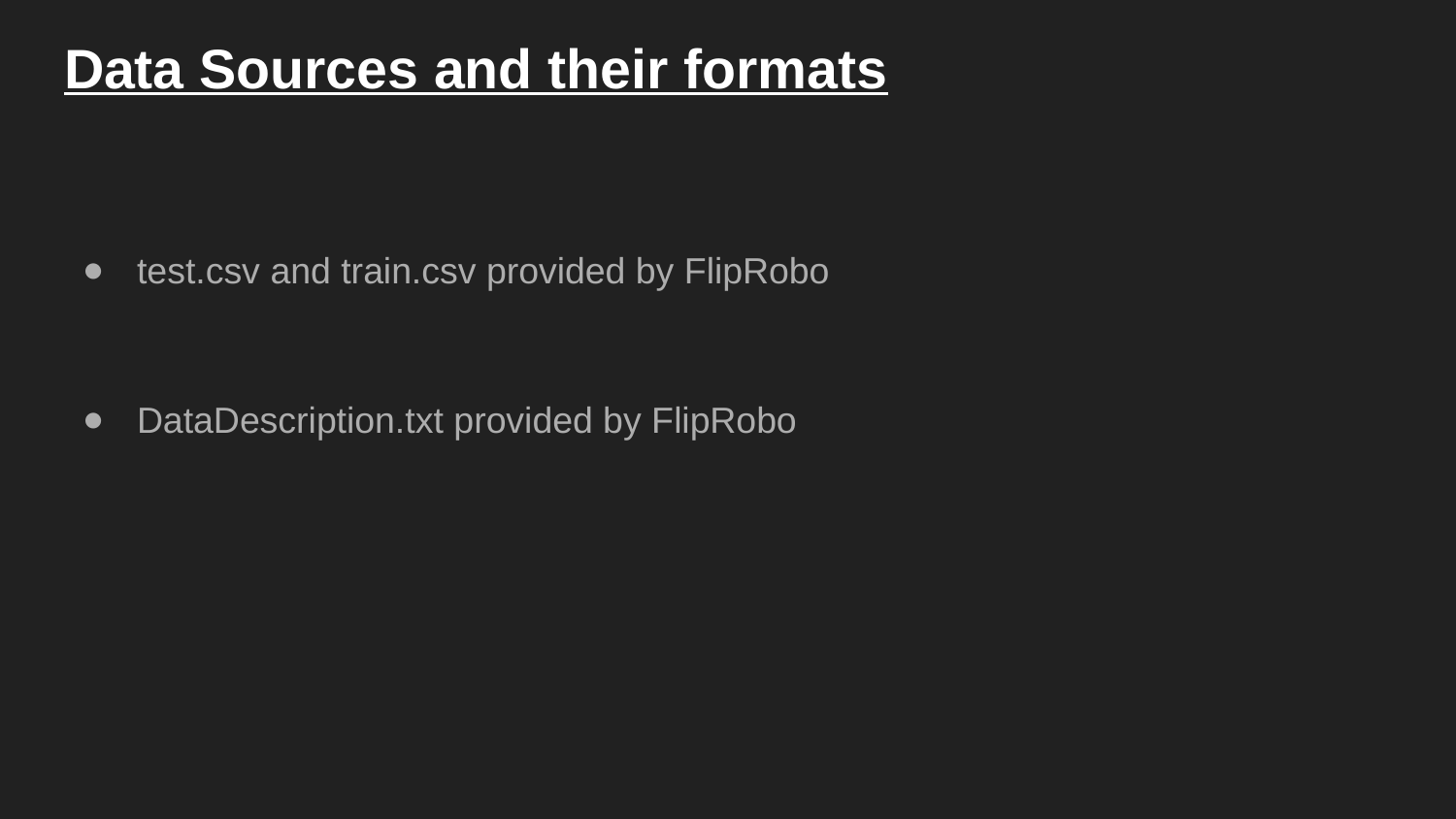

# Data Sources and their formats

test.csv and train.csv provided by FlipRobo

DataDescription.txt provided by FlipRobo